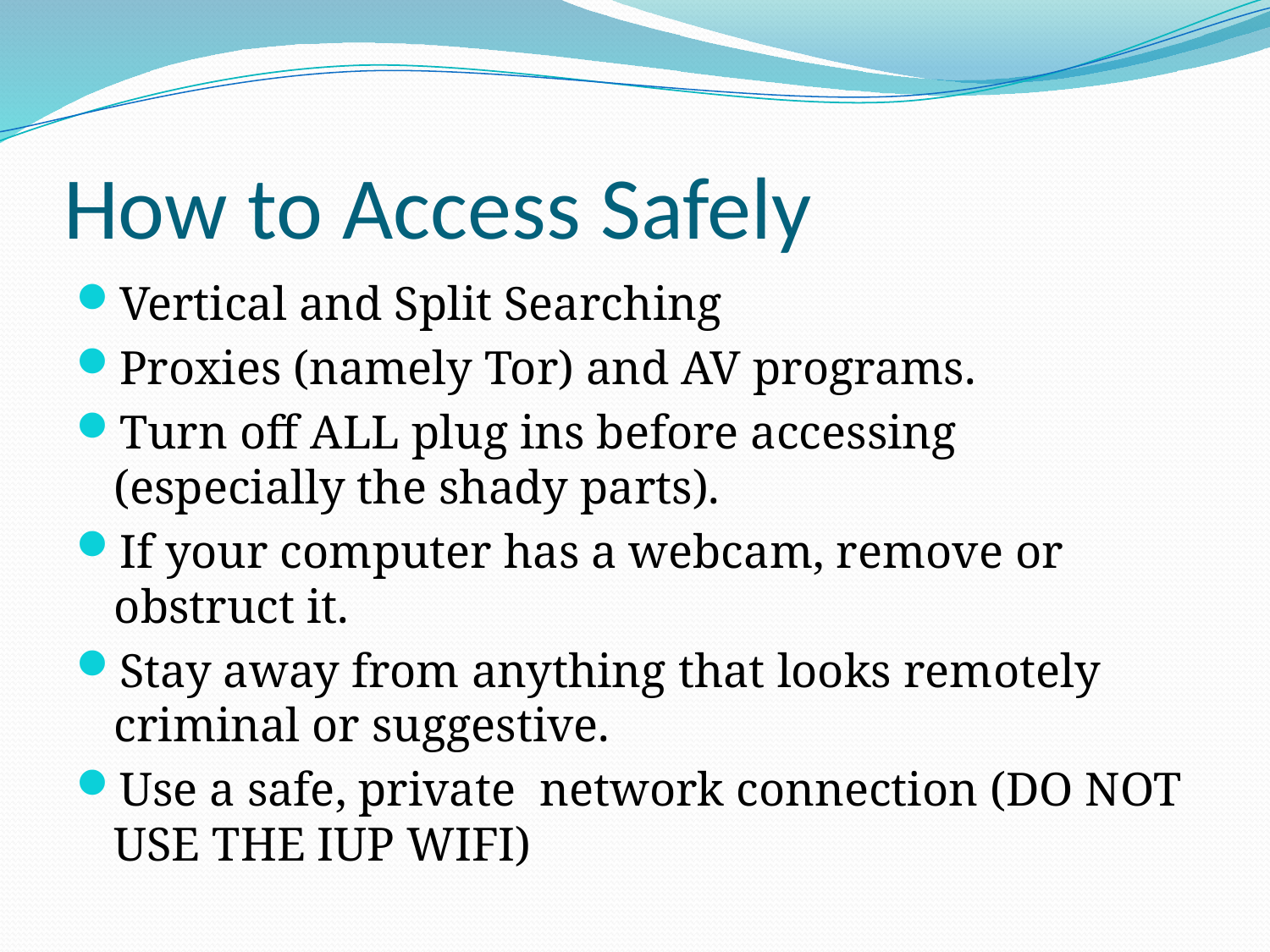

# How to Access Safely
Vertical and Split Searching
Proxies (namely Tor) and AV programs.
Turn off ALL plug ins before accessing (especially the shady parts).
If your computer has a webcam, remove or obstruct it.
Stay away from anything that looks remotely criminal or suggestive.
Use a safe, private  network connection (DO NOT USE THE IUP WIFI)